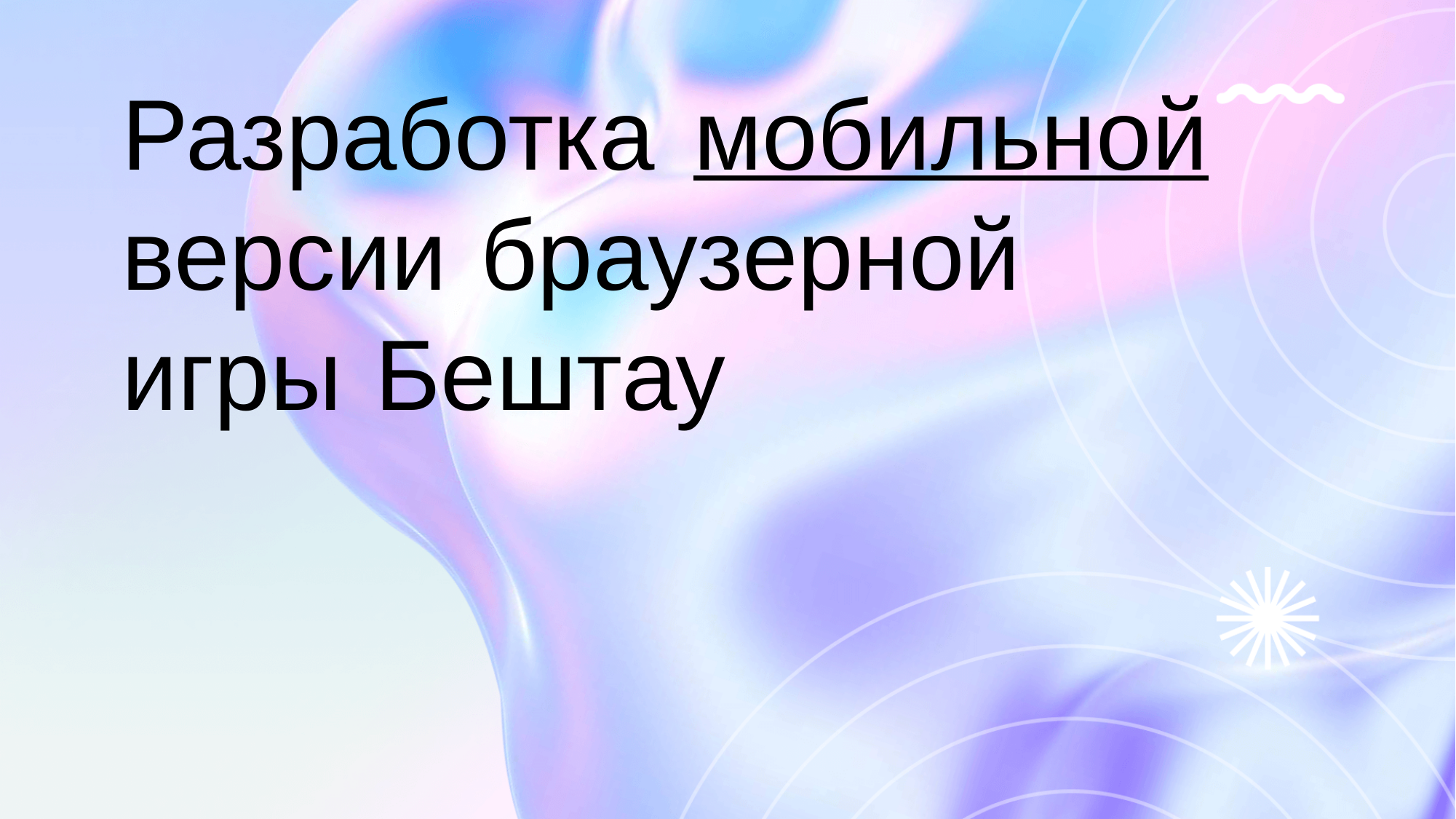

# Разработка мобильной версии браузерной игры Бештау